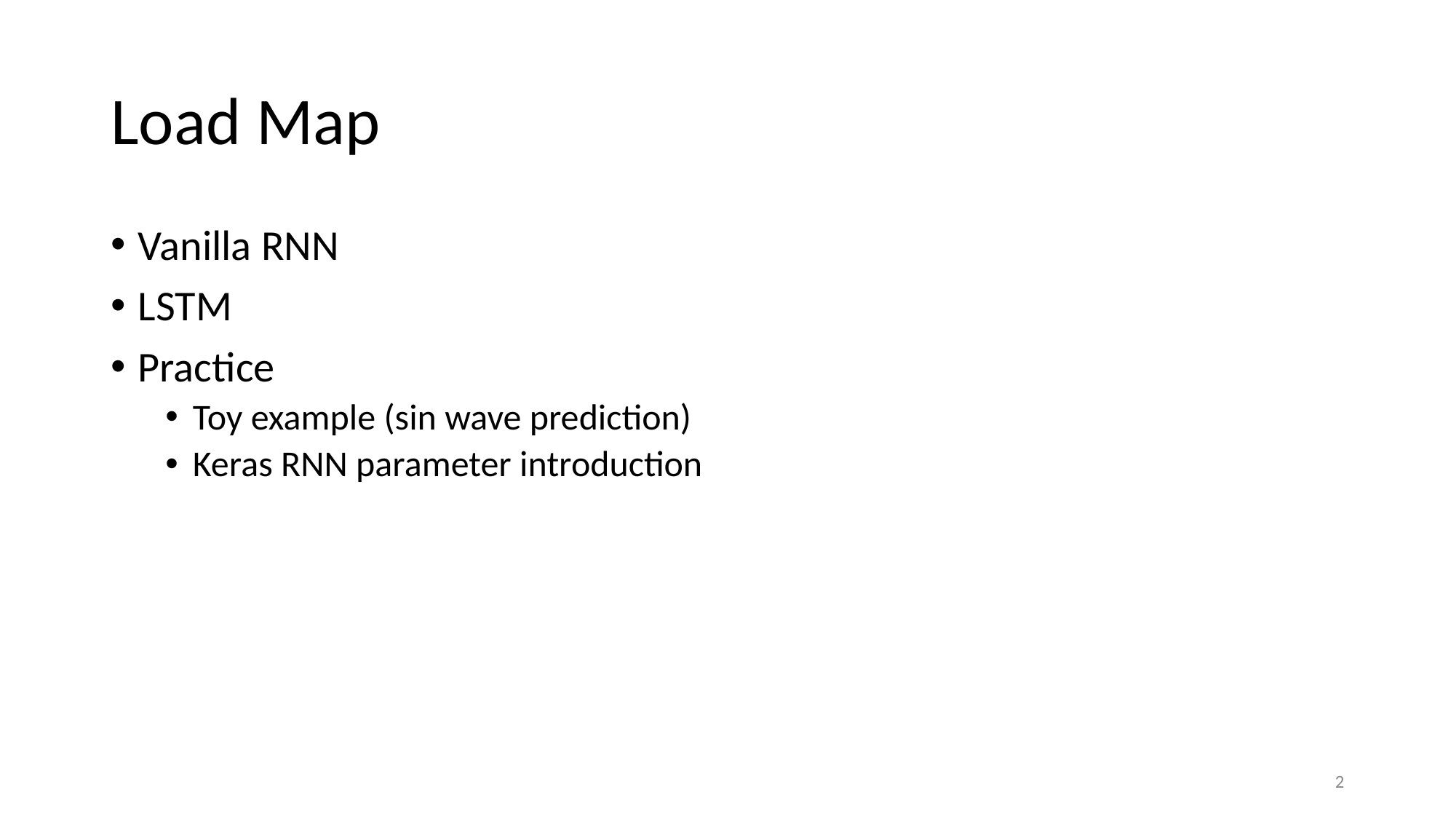

# Load Map
Vanilla RNN
LSTM
Practice
Toy example (sin wave prediction)
Keras RNN parameter introduction
2